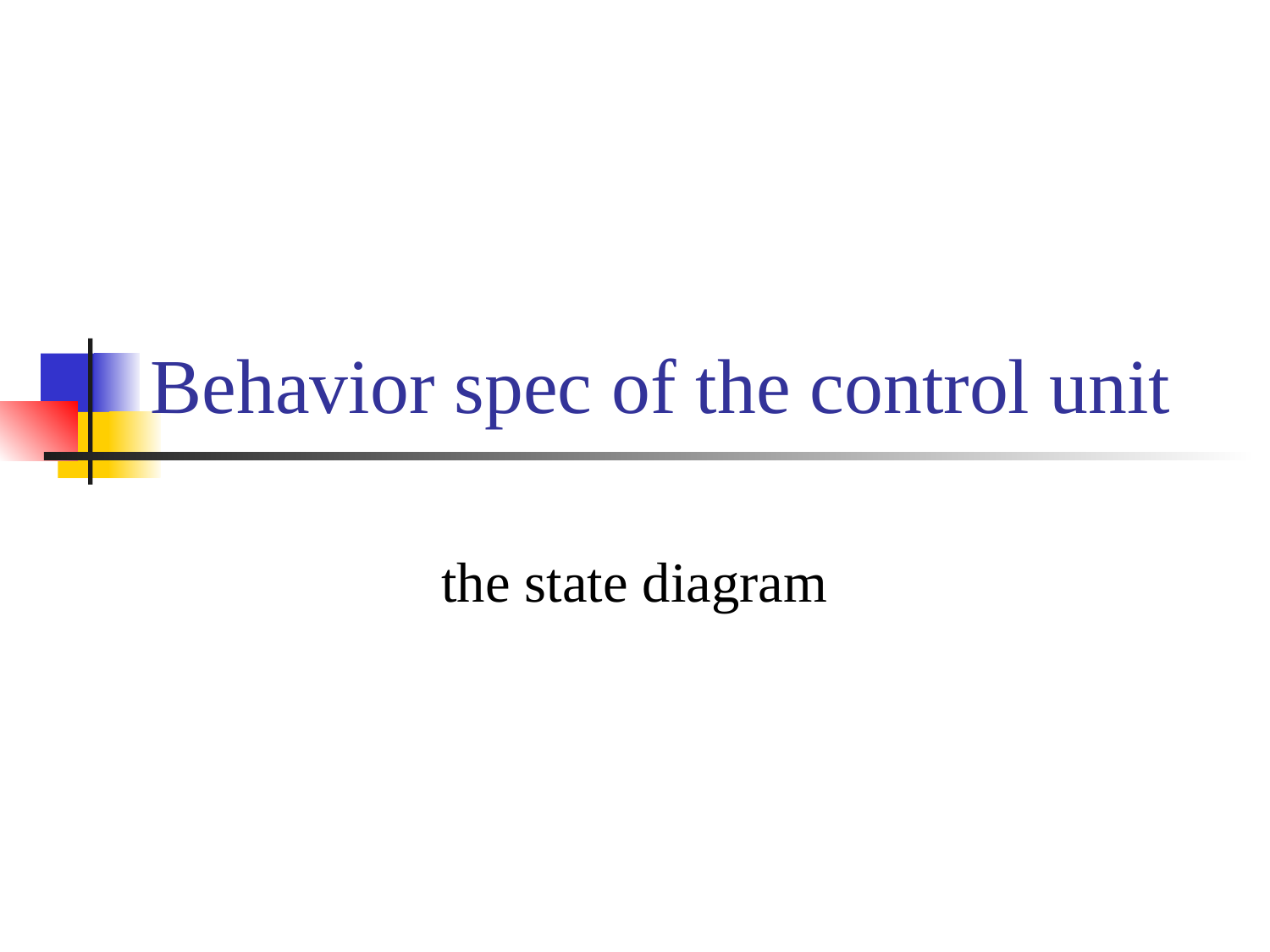

# Behavior spec of the control unit
the state diagram